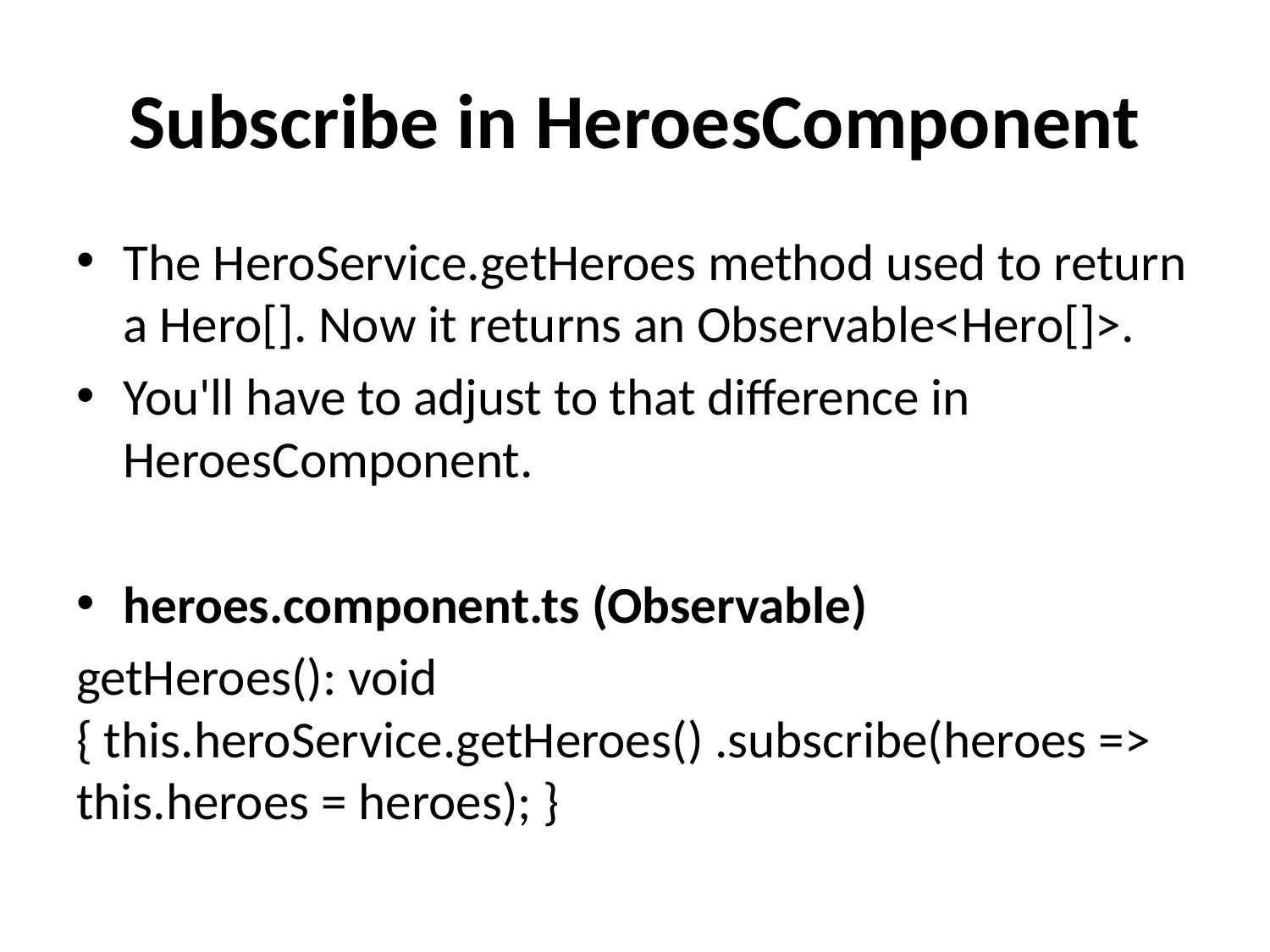

# Subscribe in HeroesComponent
The HeroService.getHeroes method used to return a Hero[]. Now it returns an Observable<Hero[]>.
You'll have to adjust to that difference in HeroesComponent.

heroes.component.ts (Observable)
getHeroes(): void { this.heroService.getHeroes() .subscribe(heroes => this.heroes = heroes); }